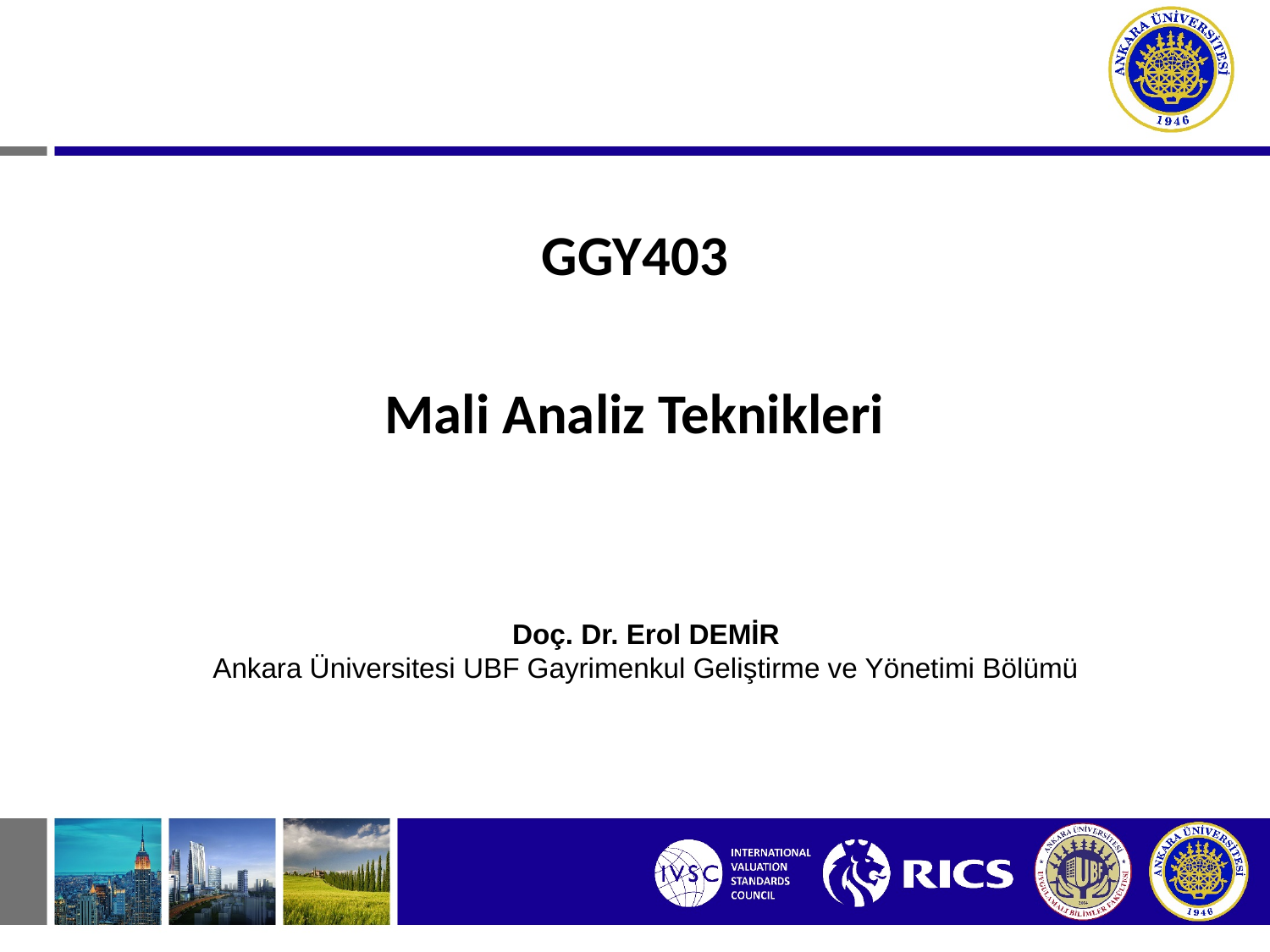

GGY403

Mali Analiz Teknikleri

Doç. Dr. Erol DEMİR
Ankara Üniversitesi UBF Gayrimenkul Geliştirme ve Yönetimi Bölümü